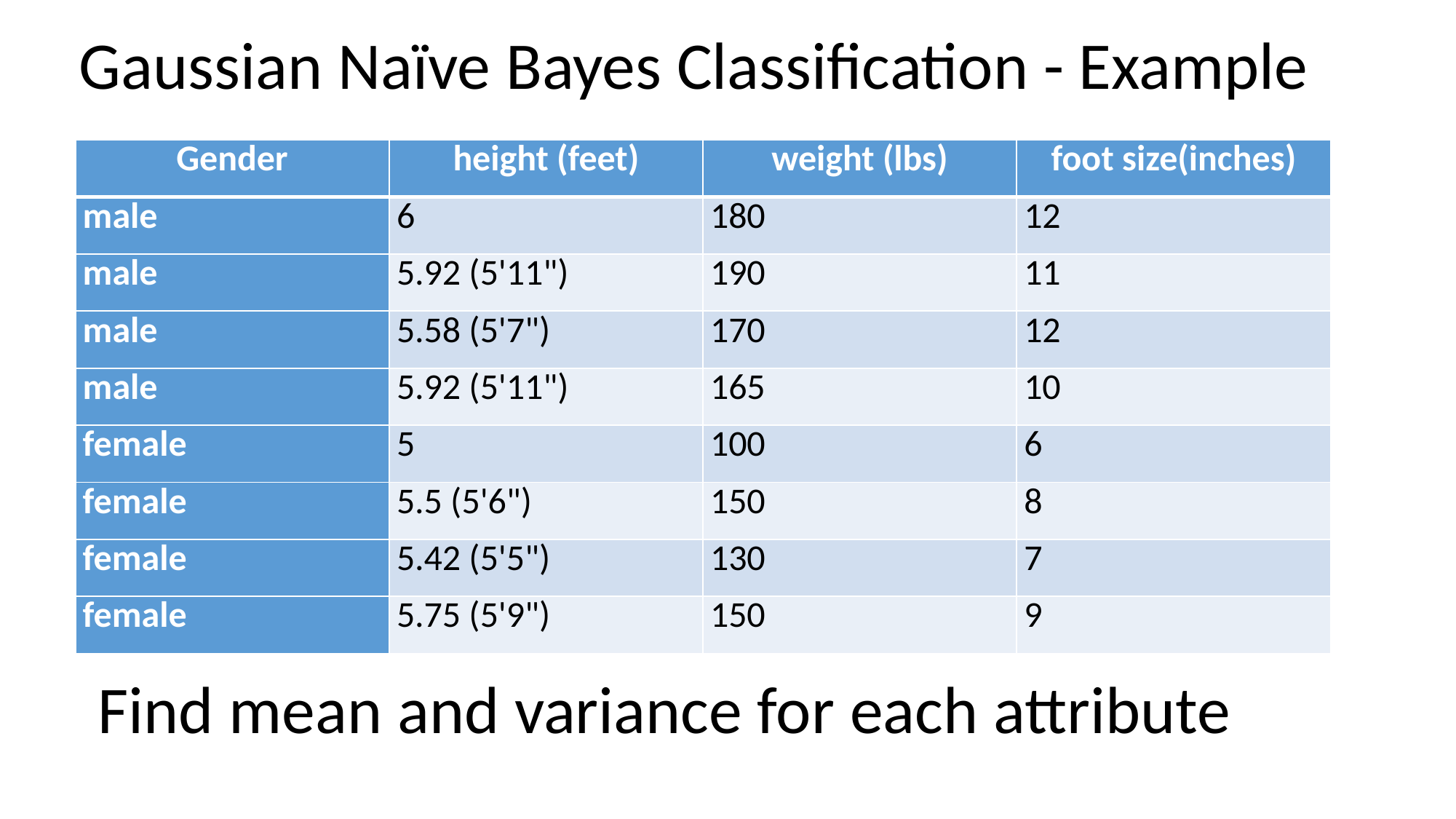

Gaussian Naïve Bayes Classification - Example
| Gender | height (feet) | weight (lbs) | foot size(inches) |
| --- | --- | --- | --- |
| male | 6 | 180 | 12 |
| male | 5.92 (5'11") | 190 | 11 |
| male | 5.58 (5'7") | 170 | 12 |
| male | 5.92 (5'11") | 165 | 10 |
| female | 5 | 100 | 6 |
| female | 5.5 (5'6") | 150 | 8 |
| female | 5.42 (5'5") | 130 | 7 |
| female | 5.75 (5'9") | 150 | 9 |
# Find mean and variance for each attribute